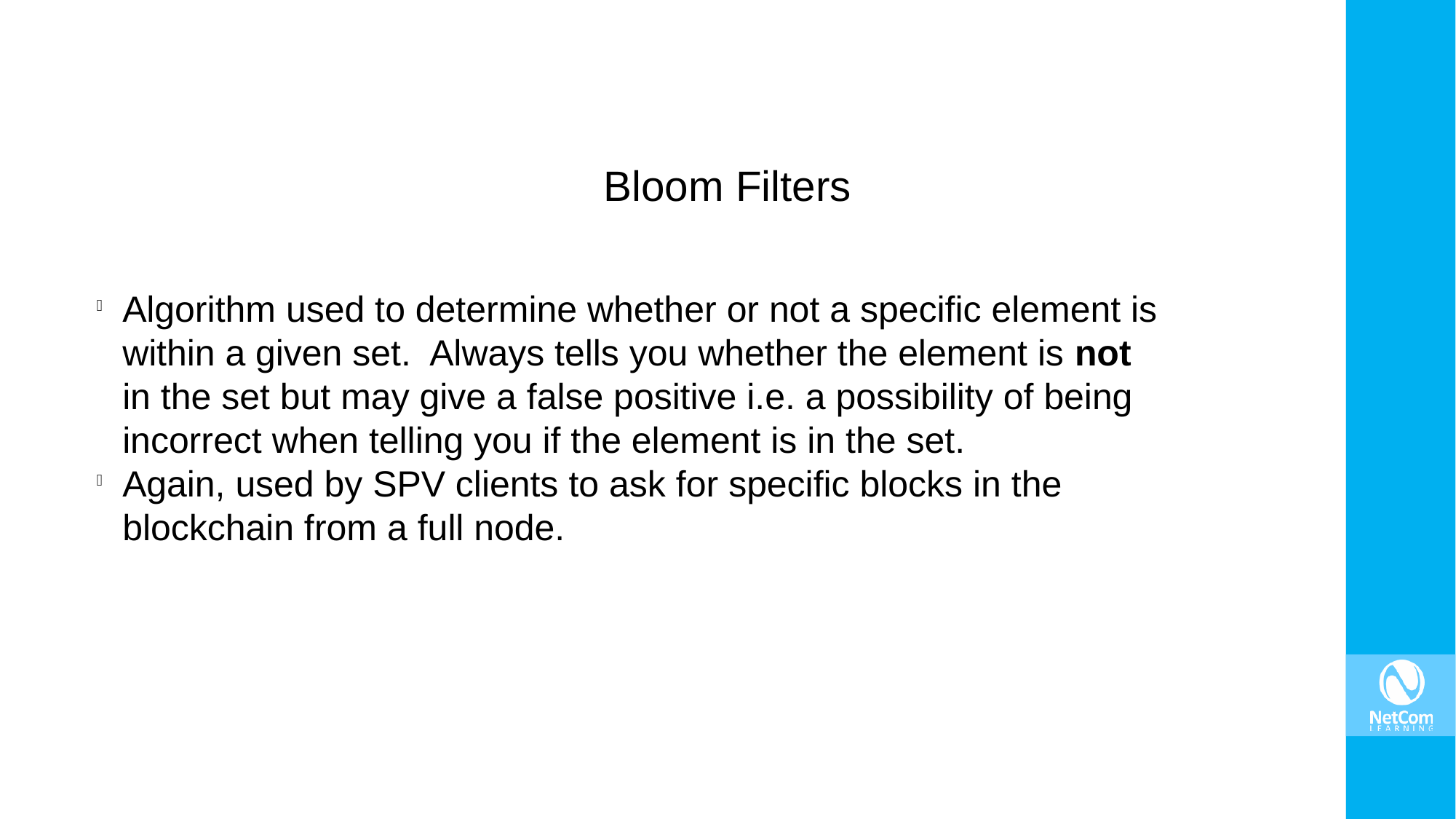

Bloom Filters

Algorithm used to determine whether or not a specific element is within a given set.  Always tells you whether the element is not in the set but may give a false positive i.e. a possibility of being incorrect when telling you if the element is in the set.
Again, used by SPV clients to ask for specific blocks in the blockchain from a full node.